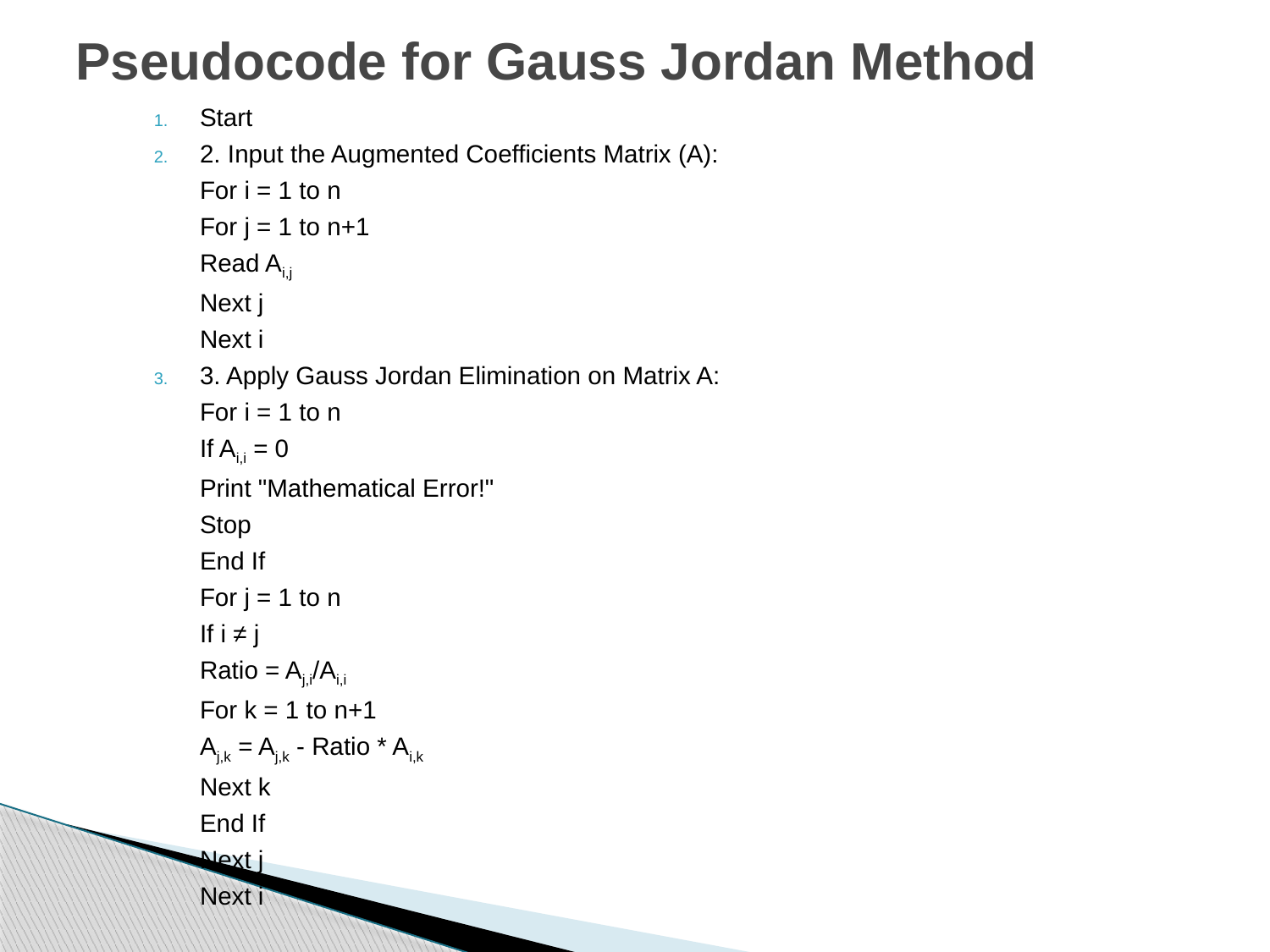

# Pseudocode for Gauss Jordan Method
Start
2. Input the Augmented Coefficients Matrix (A):
		For i = 1 to n
			For j = 1 to n+1
				Read Ai,j
			Next j
		Next i
3. Apply Gauss Jordan Elimination on Matrix A:
		For i = 1 to n
			If Ai,i = 0
				Print "Mathematical Error!"
				Stop
			End If
			For j = 1 to n
				If i ≠ j
					Ratio = Aj,i/Ai,i
					For k = 1 to n+1
						Aj,k = Aj,k - Ratio * Ai,k
					Next k
				End If
			Next j
		Next i